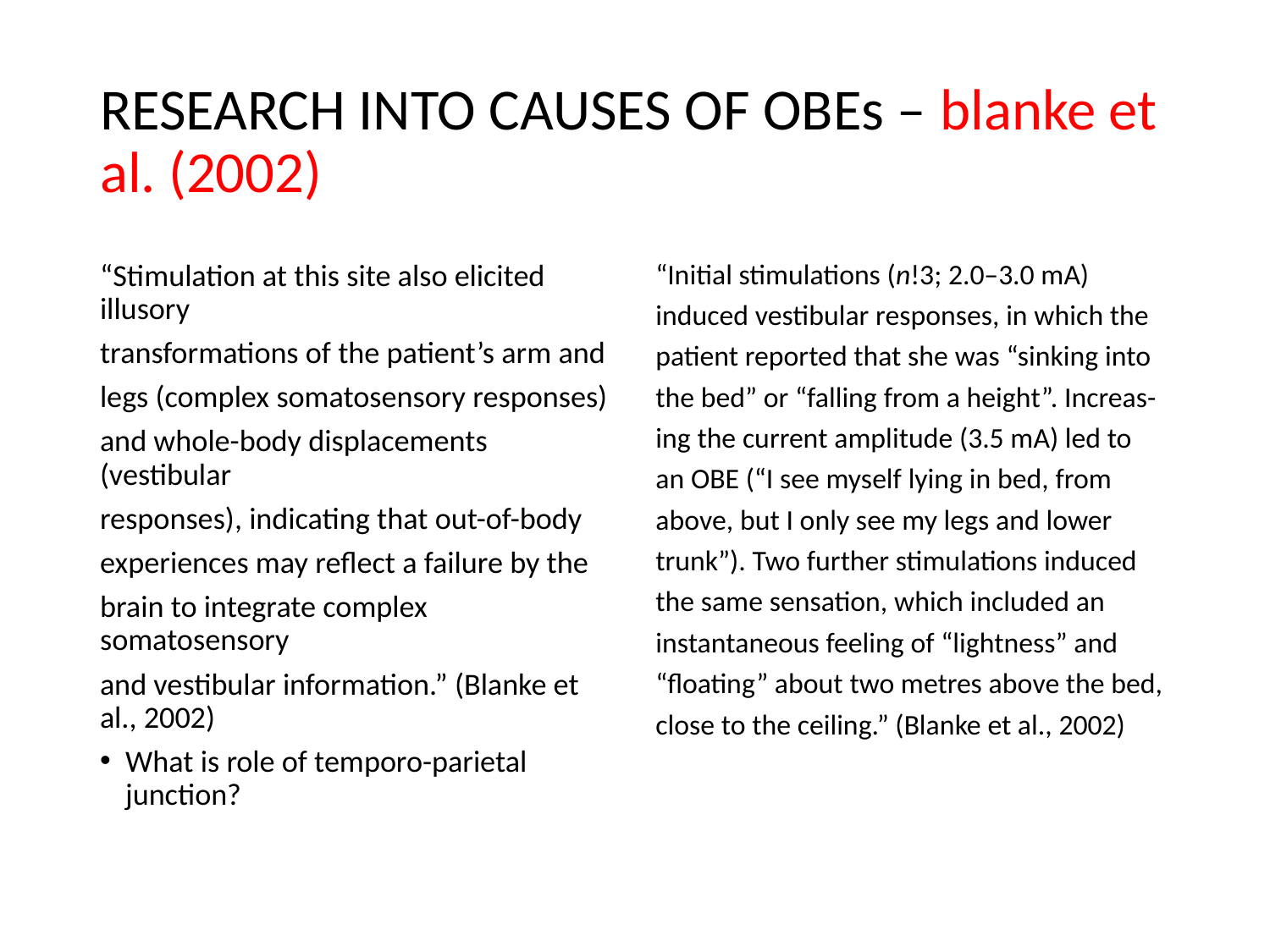

# RESEARCH INTO CAUSES OF OBEs – blanke et al. (2002)
“Stimulation at this site also elicited illusory
transformations of the patient’s arm and
legs (complex somatosensory responses)
and whole-body displacements (vestibular
responses), indicating that out-of-body
experiences may reflect a failure by the
brain to integrate complex somatosensory
and vestibular information.” (Blanke et al., 2002)
What is role of temporo-parietal junction?
“Initial stimulations (nǃ3; 2.0–3.0 mA)
induced vestibular responses, in which the
patient reported that she was “sinking into
the bed” or “falling from a height”. Increas-
ing the current amplitude (3.5 mA) led to
an OBE (“I see myself lying in bed, from
above, but I only see my legs and lower
trunk”). Two further stimulations induced
the same sensation, which included an
instantaneous feeling of “lightness” and
“floating” about two metres above the bed,
close to the ceiling.” (Blanke et al., 2002)